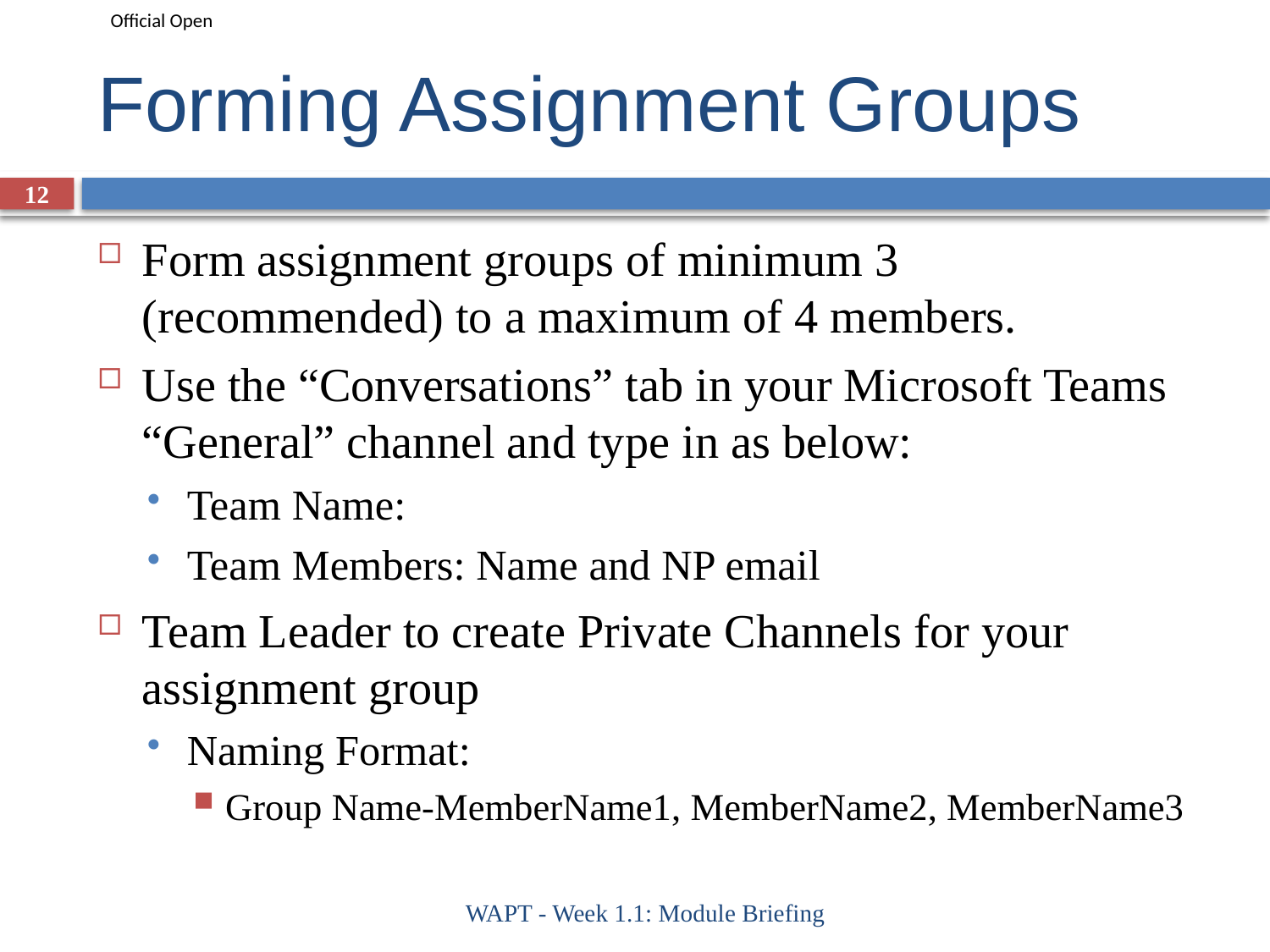

# Forming Assignment Groups
12
Form assignment groups of minimum 3 (recommended) to a maximum of 4 members.
Use the “Conversations” tab in your Microsoft Teams “General” channel and type in as below:
Team Name:
Team Members: Name and NP email
Team Leader to create Private Channels for your assignment group
Naming Format:
Group Name-MemberName1, MemberName2, MemberName3
WAPT - Week 1.1: Module Briefing